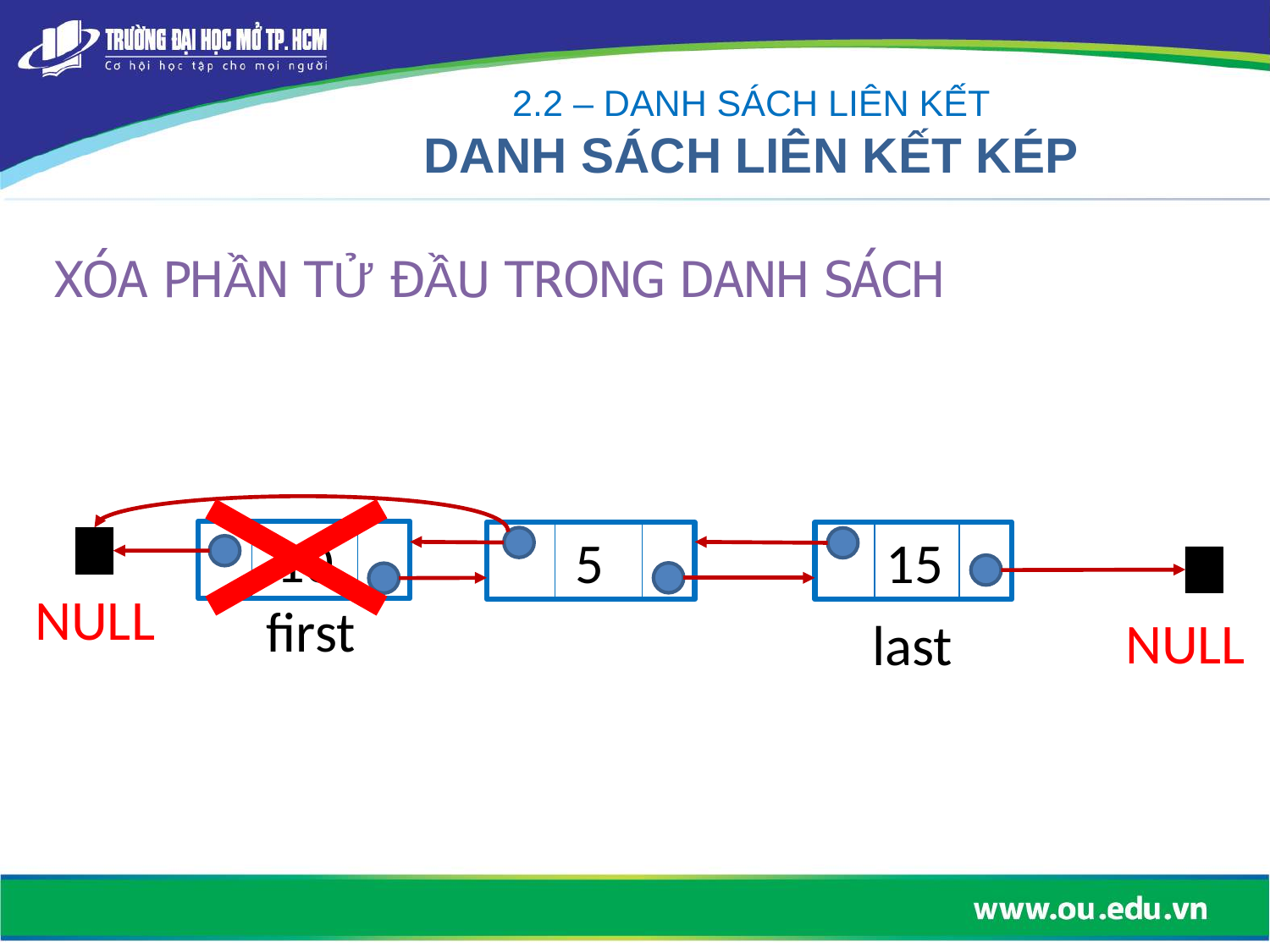

2.2 – DANH SÁCH LIÊN KẾT
DANH SÁCH LIÊN KẾT KÉP
XÓA PHẦN TỬ ĐẦU TRONG DANH SÁCH

10
5
15

NULL
first
NULL
last